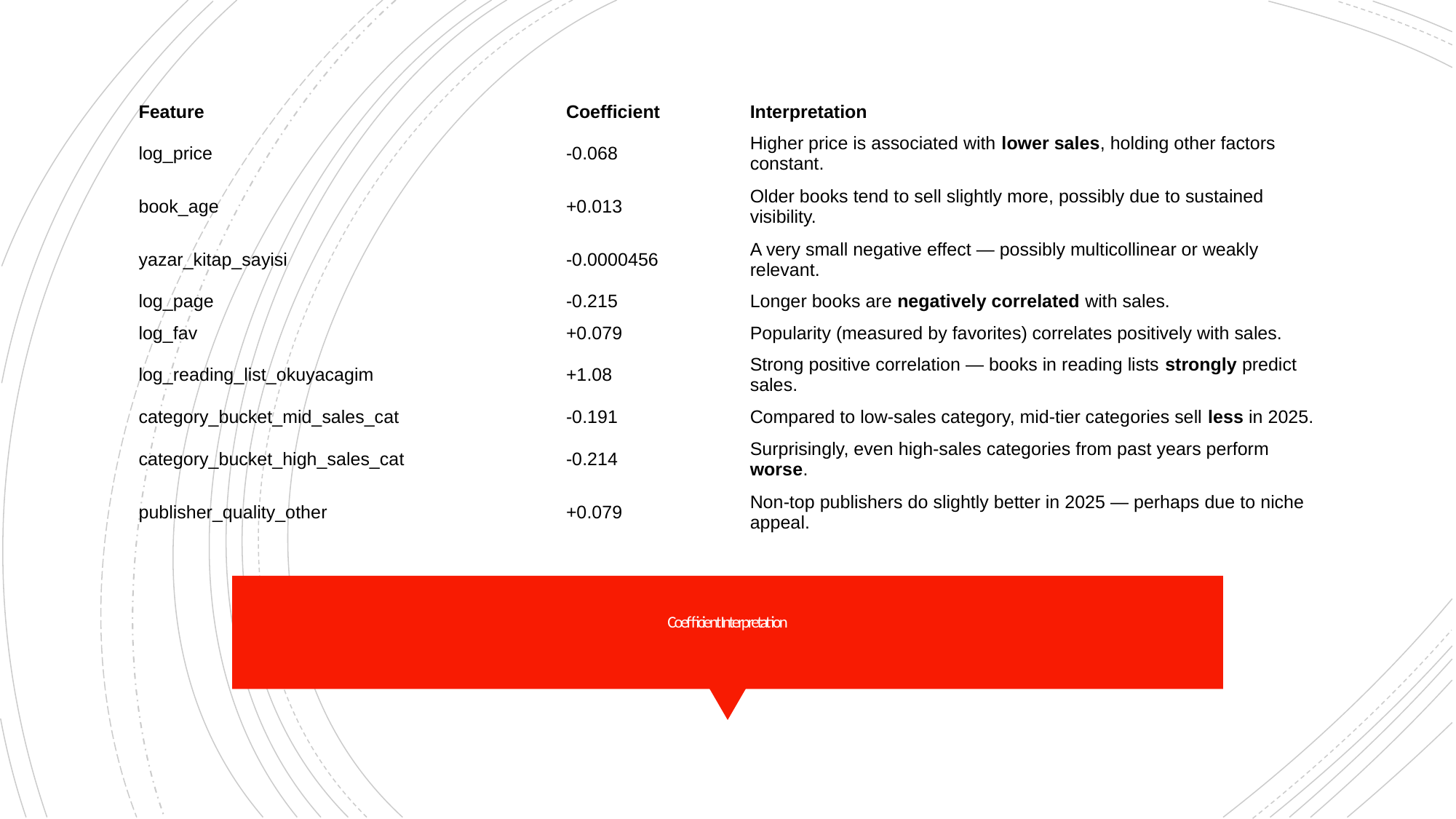

| Feature | Coefficient | Interpretation |
| --- | --- | --- |
| log\_price | -0.068 | Higher price is associated with lower sales, holding other factors constant. |
| book\_age | +0.013 | Older books tend to sell slightly more, possibly due to sustained visibility. |
| yazar\_kitap\_sayisi | -0.0000456 | A very small negative effect — possibly multicollinear or weakly relevant. |
| log\_page | -0.215 | Longer books are negatively correlated with sales. |
| log\_fav | +0.079 | Popularity (measured by favorites) correlates positively with sales. |
| log\_reading\_list\_okuyacagim | +1.08 | Strong positive correlation — books in reading lists strongly predict sales. |
| category\_bucket\_mid\_sales\_cat | -0.191 | Compared to low-sales category, mid-tier categories sell less in 2025. |
| category\_bucket\_high\_sales\_cat | -0.214 | Surprisingly, even high-sales categories from past years perform worse. |
| publisher\_quality\_other | +0.079 | Non-top publishers do slightly better in 2025 — perhaps due to niche appeal. |

# Coefficient Interpretation